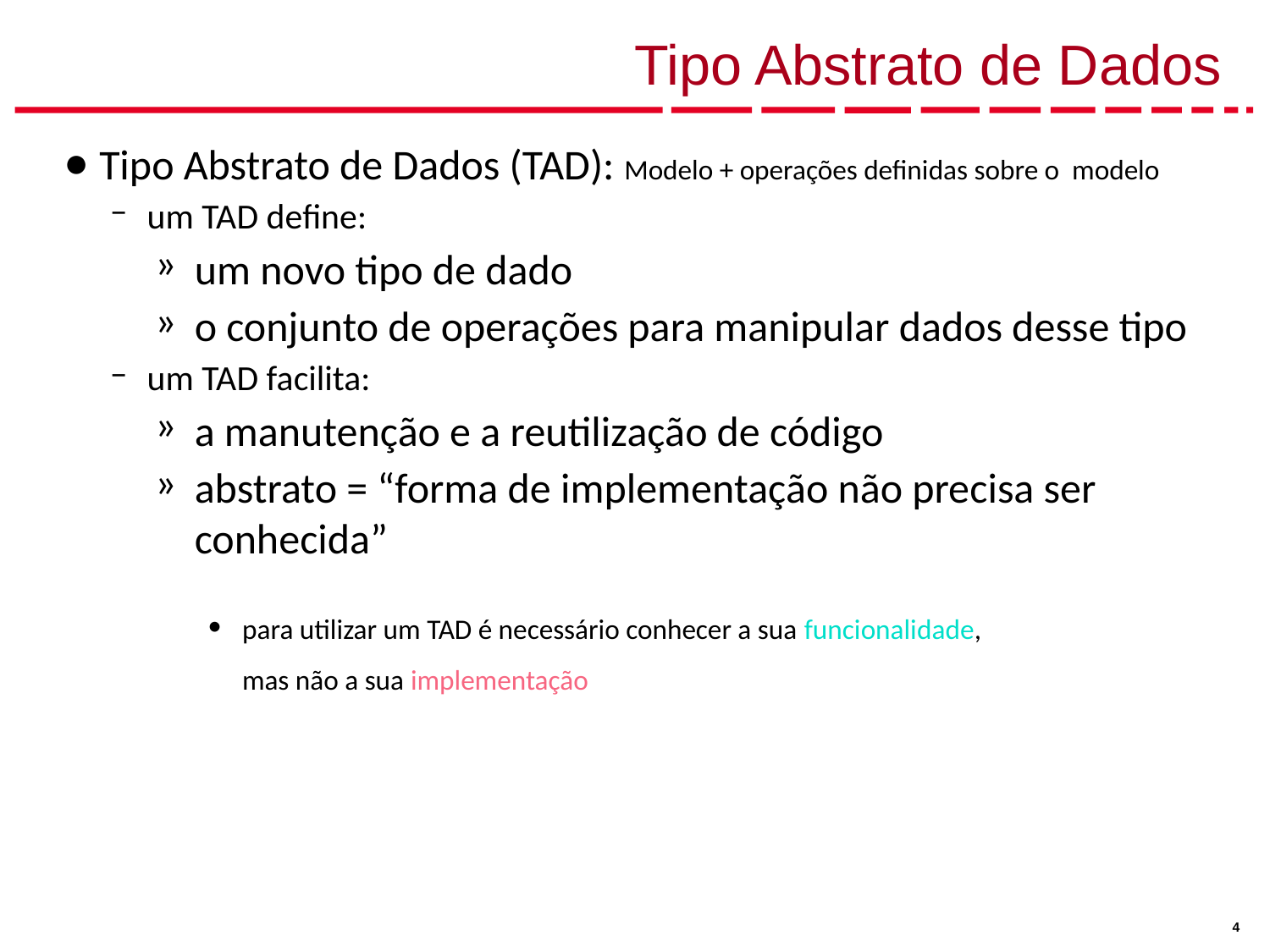

# Tipo Abstrato de Dados
Tipo Abstrato de Dados (TAD): Modelo + operações definidas sobre o  modelo
um TAD define:
um novo tipo de dado
o conjunto de operações para manipular dados desse tipo
um TAD facilita:
a manutenção e a reutilização de código
abstrato = “forma de implementação não precisa ser conhecida”
para utilizar um TAD é necessário conhecer a sua funcionalidade,
mas não a sua implementação